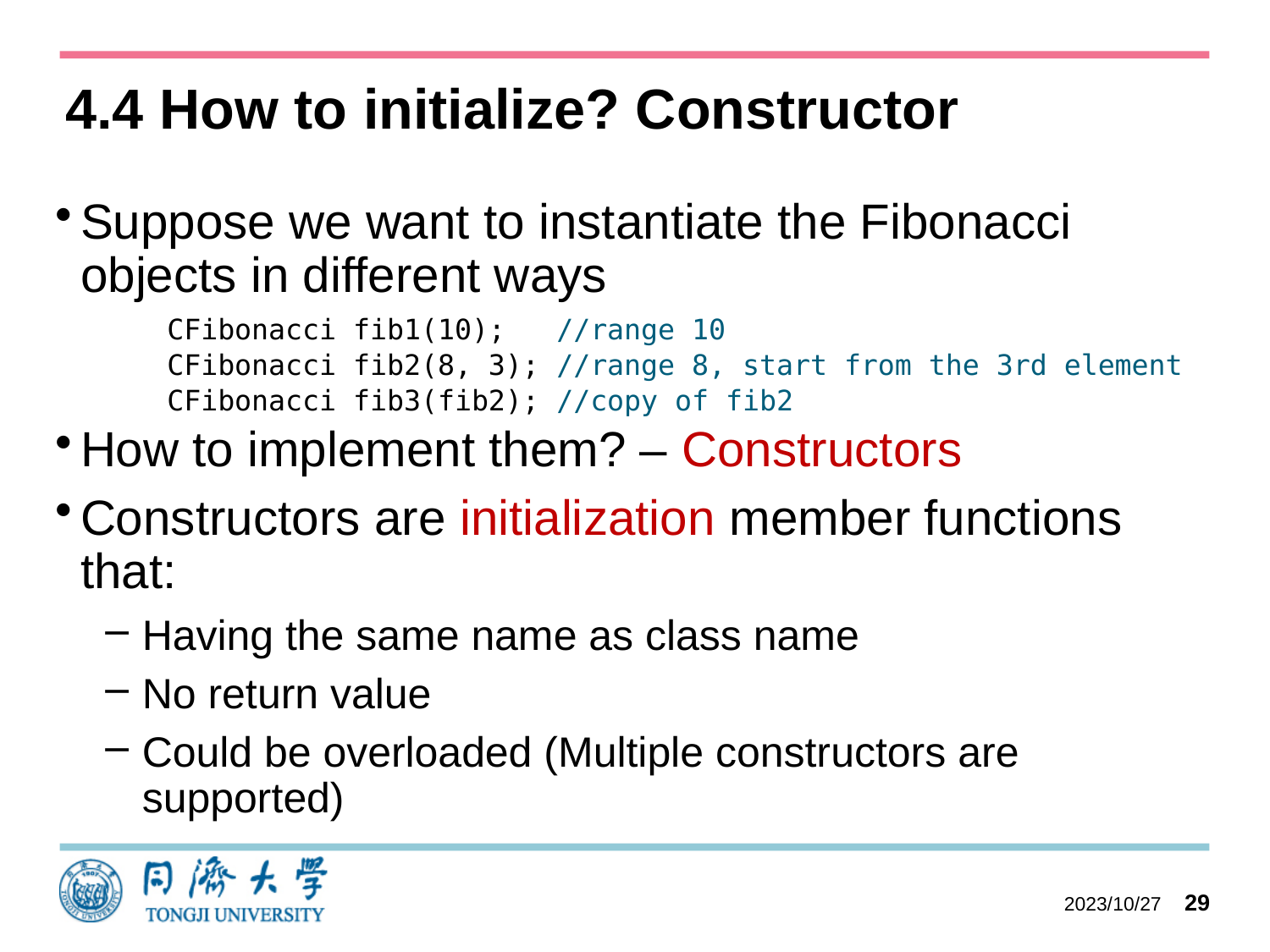

# 4.4 How to initialize? Constructor
Suppose we want to instantiate the Fibonacci objects in different ways
CFibonacci fib1(10);   //range 10
CFibonacci fib2(8, 3); //range 8, start from the 3rd element
CFibonacci fib3(fib2); //copy of fib2
How to implement them? – Constructors
Constructors are initialization member functions that:
Having the same name as class name
No return value
Could be overloaded (Multiple constructors are supported)
2023/10/27
29